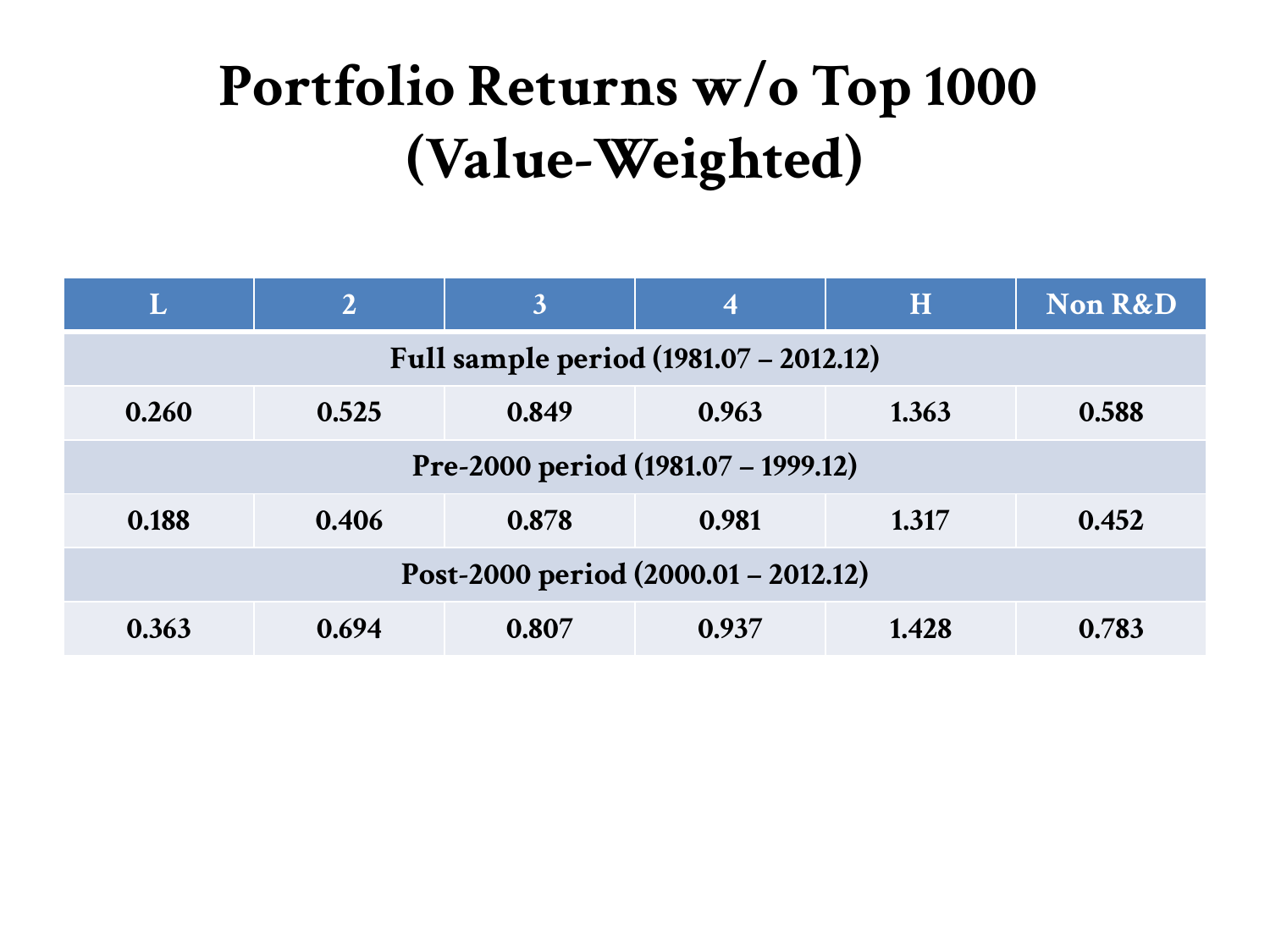

# Portfolio Returns w/o Top 1000 (Value-Weighted)
| L | 2 | 3 | 4 | H | Non R&D |
| --- | --- | --- | --- | --- | --- |
| Full sample period (1981.07 – 2012.12) |  |  |  |  |  |
| 0.260 | 0.525 | 0.849 | 0.963 | 1.363 | 0.588 |
| Pre-2000 period (1981.07 – 1999.12) |  |  |  |  |  |
| 0.188 | 0.406 | 0.878 | 0.981 | 1.317 | 0.452 |
| Post-2000 period (2000.01 – 2012.12) |  |  |  |  |  |
| 0.363 | 0.694 | 0.807 | 0.937 | 1.428 | 0.783 |